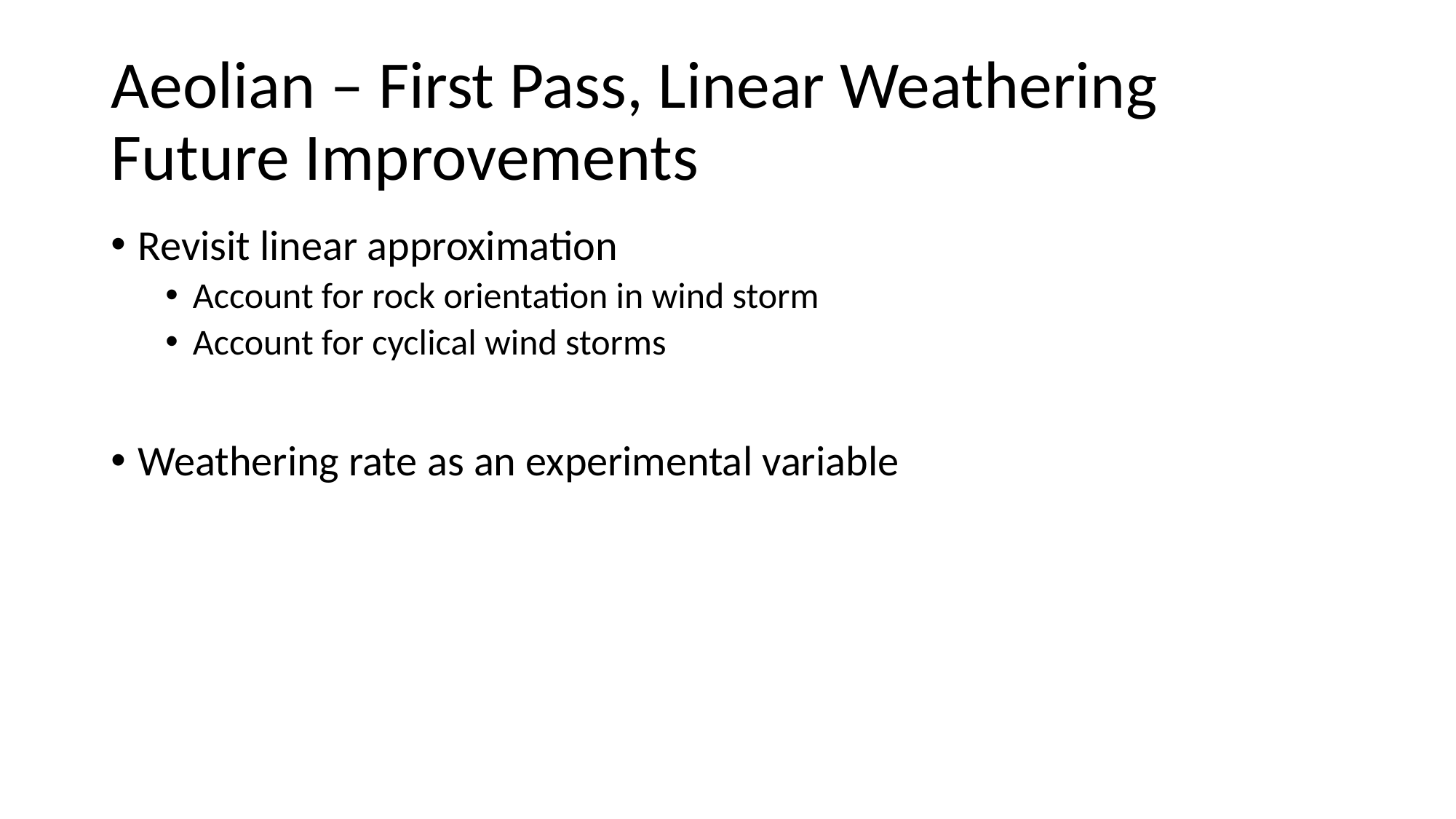

# Aeolian – First Pass, Linear Weathering Future Improvements
Revisit linear approximation
Account for rock orientation in wind storm
Account for cyclical wind storms

Weathering rate as an experimental variable